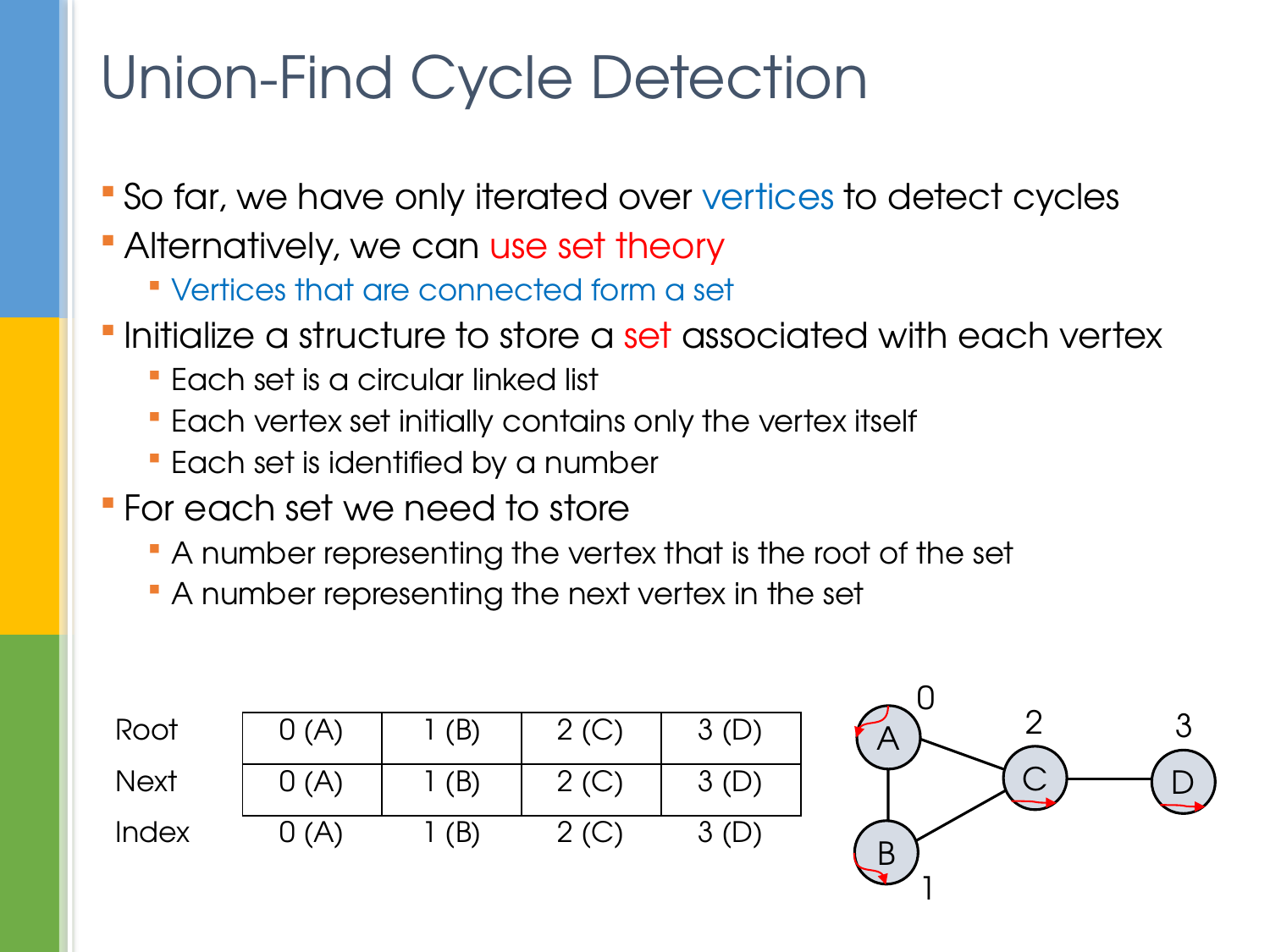

# Union-Find Cycle Detection
So far, we have only iterated over vertices to detect cycles
Alternatively, we can use set theory
Vertices that are connected form a set
Initialize a structure to store a set associated with each vertex
Each set is a circular linked list
Each vertex set initially contains only the vertex itself
Each set is identified by a number
For each set we need to store
A number representing the vertex that is the root of the set
A number representing the next vertex in the set
0
2
3
A
| Root | 0 (A) | 1 (B) | 2 (C) | 3 (D) |
| --- | --- | --- | --- | --- |
| Next | 0 (A) | 1 (B) | 2 (C) | 3 (D) |
| Index | 0 (A) | 1 (B) | 2 (C) | 3 (D) |

C
D

B
1